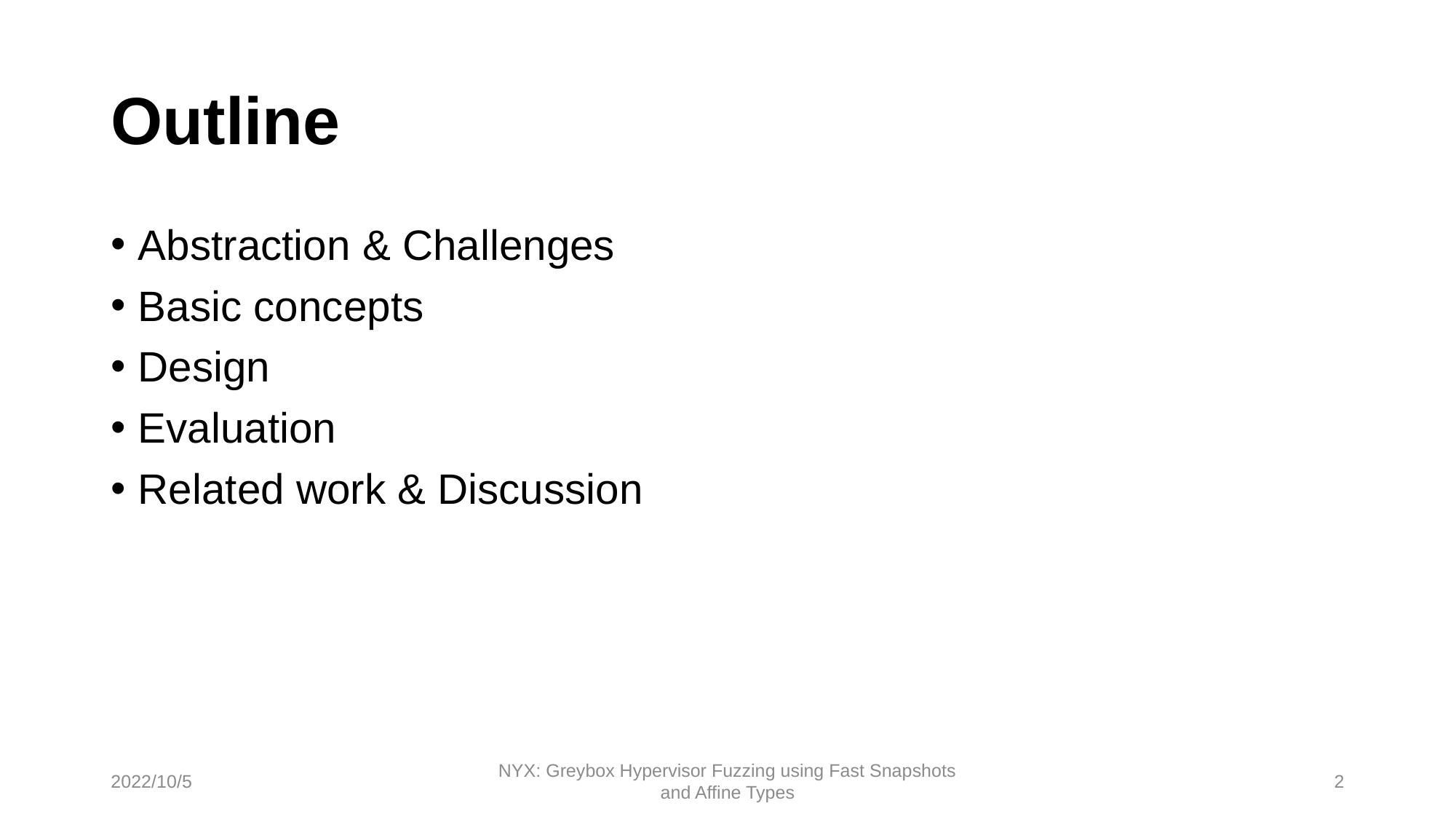

# Outline
Abstraction & Challenges
Basic concepts
Design
Evaluation
Related work & Discussion

2022/10/5
NYX: Greybox Hypervisor Fuzzing using Fast Snapshots and Affine Types
2